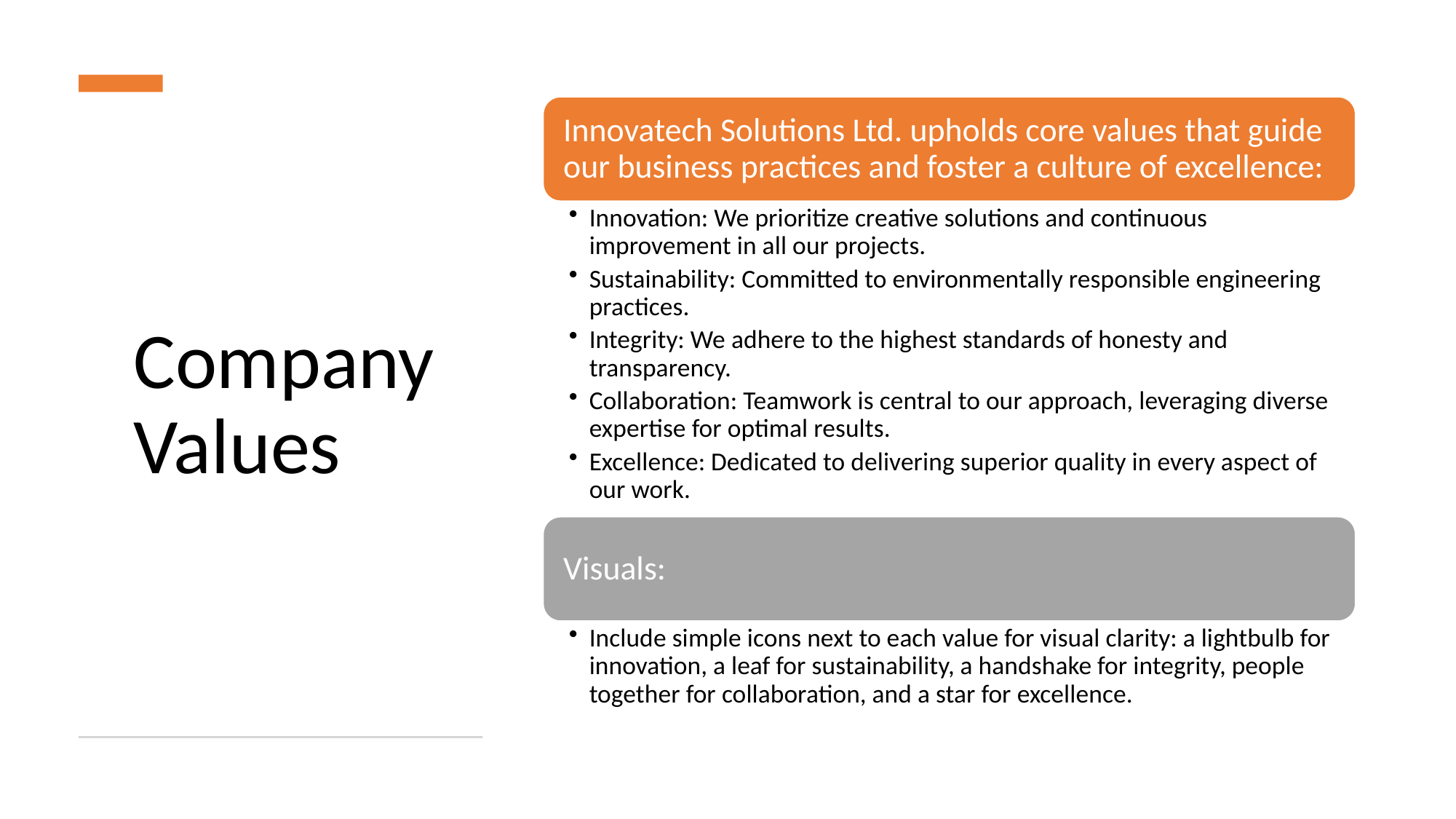

Innovatech Solutions Ltd. upholds core values that guide our business practices and foster a culture of excellence:
Innovation: We prioritize creative solutions and continuous improvement in all our projects.
Sustainability: Committed to environmentally responsible engineering practices.
Integrity: We adhere to the highest standards of honesty and transparency.
Collaboration: Teamwork is central to our approach, leveraging diverse expertise for optimal results.
Excellence: Dedicated to delivering superior quality in every aspect of our work.
Visuals:
Include simple icons next to each value for visual clarity: a lightbulb for innovation, a leaf for sustainability, a handshake for integrity, people together for collaboration, and a star for excellence.
Company Values